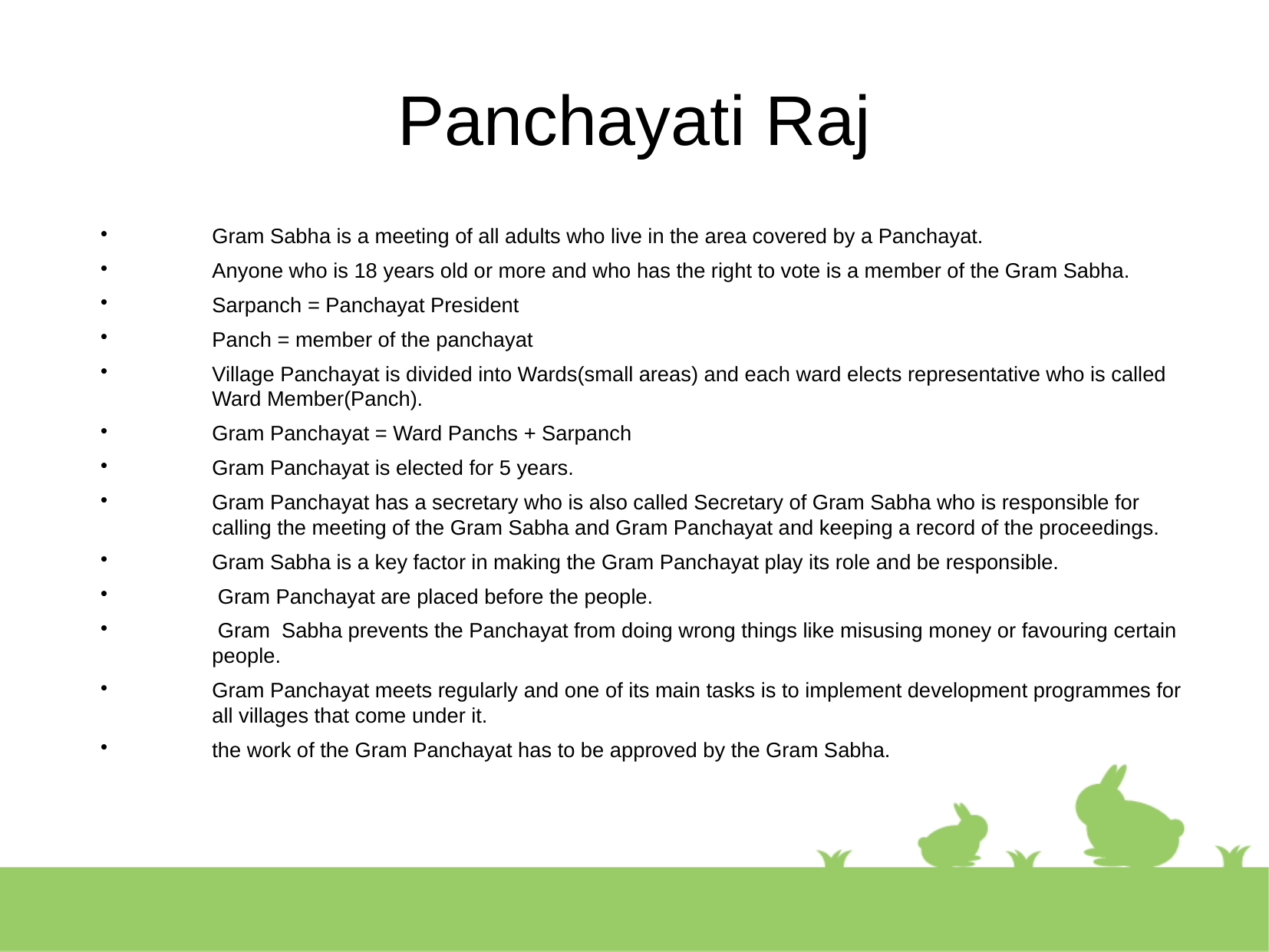

Panchayati Raj
Gram Sabha is a meeting of all adults who live in the area covered by a Panchayat.
Anyone who is 18 years old or more and who has the right to vote is a member of the Gram Sabha.
Sarpanch = Panchayat President
Panch = member of the panchayat
Village Panchayat is divided into Wards(small areas) and each ward elects representative who is called Ward Member(Panch).
Gram Panchayat = Ward Panchs + Sarpanch
Gram Panchayat is elected for 5 years.
Gram Panchayat has a secretary who is also called Secretary of Gram Sabha who is responsible for calling the meeting of the Gram Sabha and Gram Panchayat and keeping a record of the proceedings.
Gram Sabha is a key factor in making the Gram Panchayat play its role and be responsible.
 Gram Panchayat are placed before the people.
 Gram  Sabha prevents the Panchayat from doing wrong things like misusing money or favouring certain people.
Gram Panchayat meets regularly and one of its main tasks is to implement development programmes for all villages that come under it.
the work of the Gram Panchayat has to be approved by the Gram Sabha.